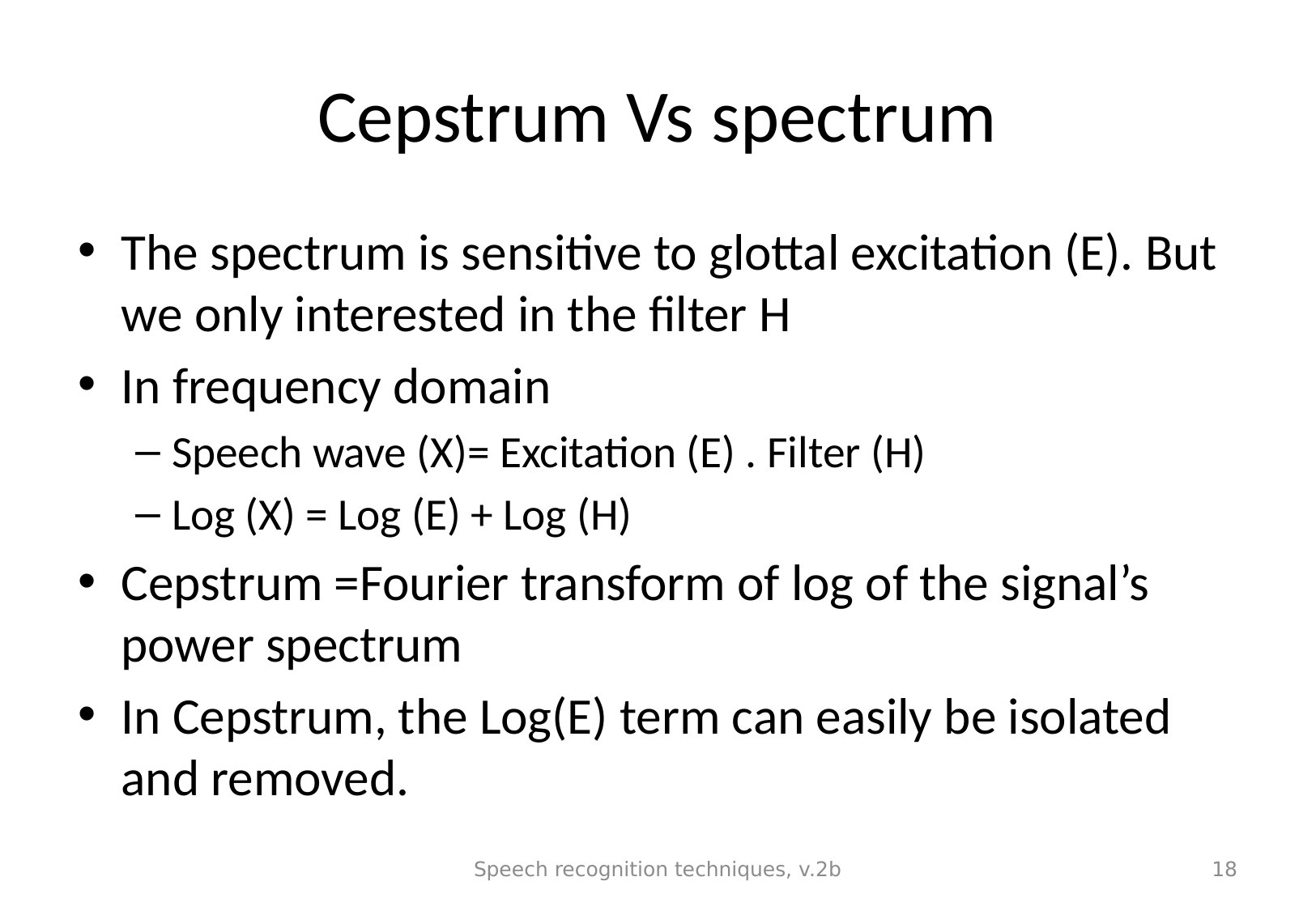

# Cepstrum Vs spectrum
The spectrum is sensitive to glottal excitation (E). But we only interested in the filter H
In frequency domain
Speech wave (X)= Excitation (E) . Filter (H)
Log (X) = Log (E) + Log (H)
Cepstrum =Fourier transform of log of the signal’s power spectrum
In Cepstrum, the Log(E) term can easily be isolated and removed.
Speech recognition techniques, v.2b
18